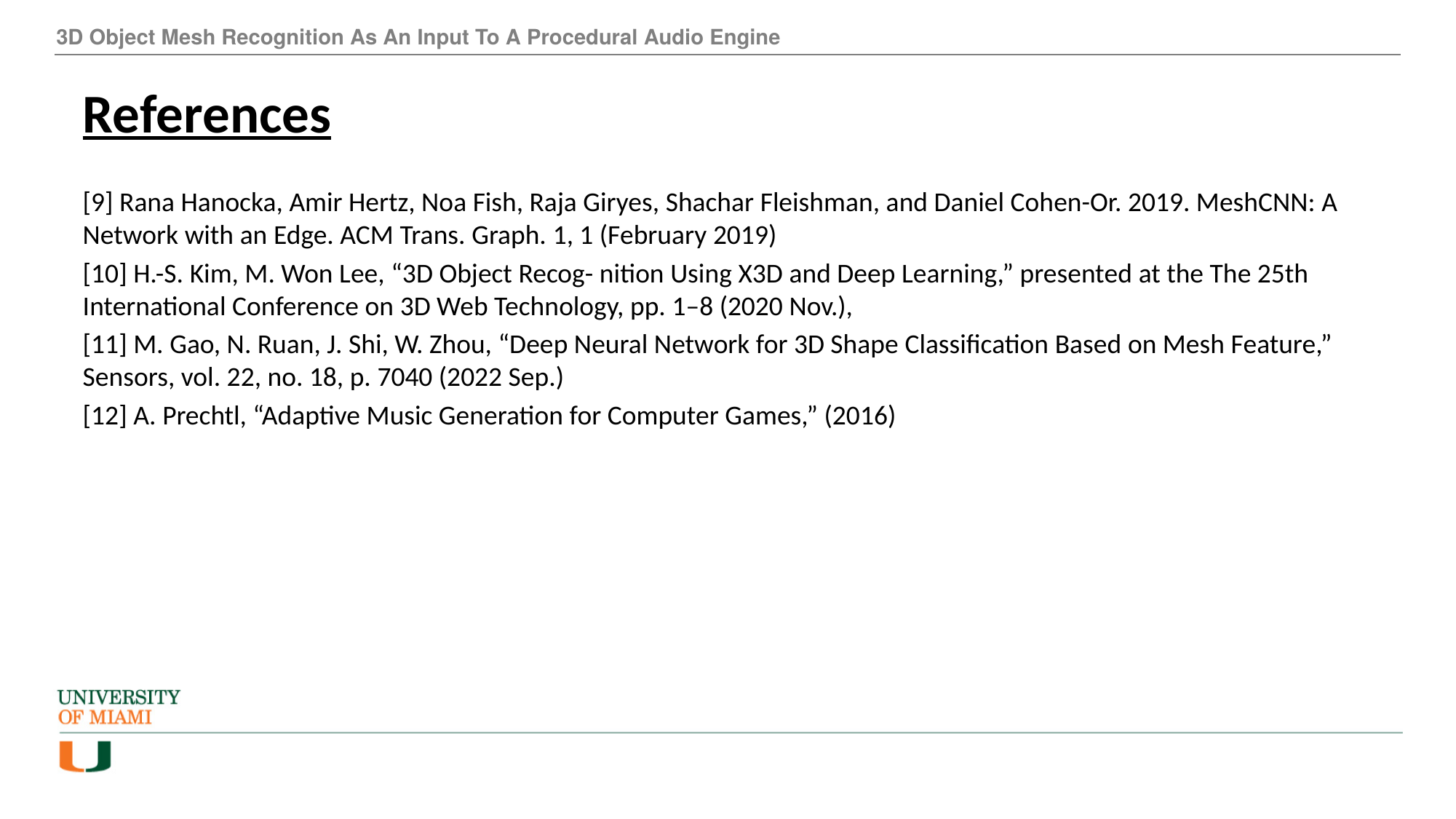

3D Object Mesh Recognition As An Input To A Procedural Audio Engine
# References
[9] Rana Hanocka, Amir Hertz, Noa Fish, Raja Giryes, Shachar Fleishman, and Daniel Cohen-Or. 2019. MeshCNN: A Network with an Edge. ACM Trans. Graph. 1, 1 (February 2019)
[10] H.-S. Kim, M. Won Lee, “3D Object Recog- nition Using X3D and Deep Learning,” presented at the The 25th International Conference on 3D Web Technology, pp. 1–8 (2020 Nov.),
[11] M. Gao, N. Ruan, J. Shi, W. Zhou, “Deep Neural Network for 3D Shape Classification Based on Mesh Feature,” Sensors, vol. 22, no. 18, p. 7040 (2022 Sep.)
[12] A. Prechtl, “Adaptive Music Generation for Computer Games,” (2016)